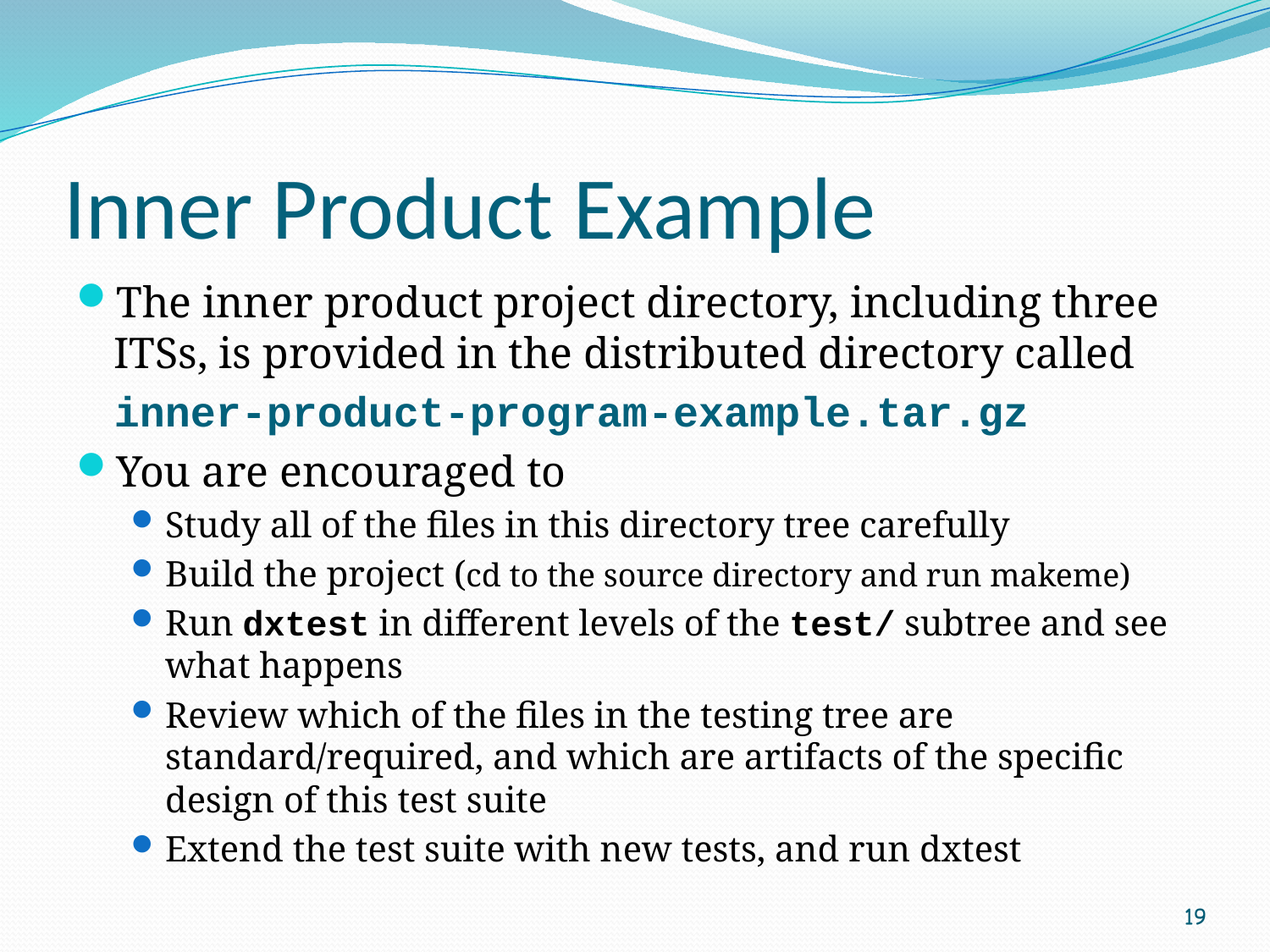

# Inner Product Example
The inner product project directory, including three ITSs, is provided in the distributed directory called
	inner-product-program-example.tar.gz
You are encouraged to
Study all of the files in this directory tree carefully
Build the project (cd to the source directory and run makeme)
Run dxtest in different levels of the test/ subtree and see what happens
Review which of the files in the testing tree are standard/required, and which are artifacts of the specific design of this test suite
Extend the test suite with new tests, and run dxtest

19